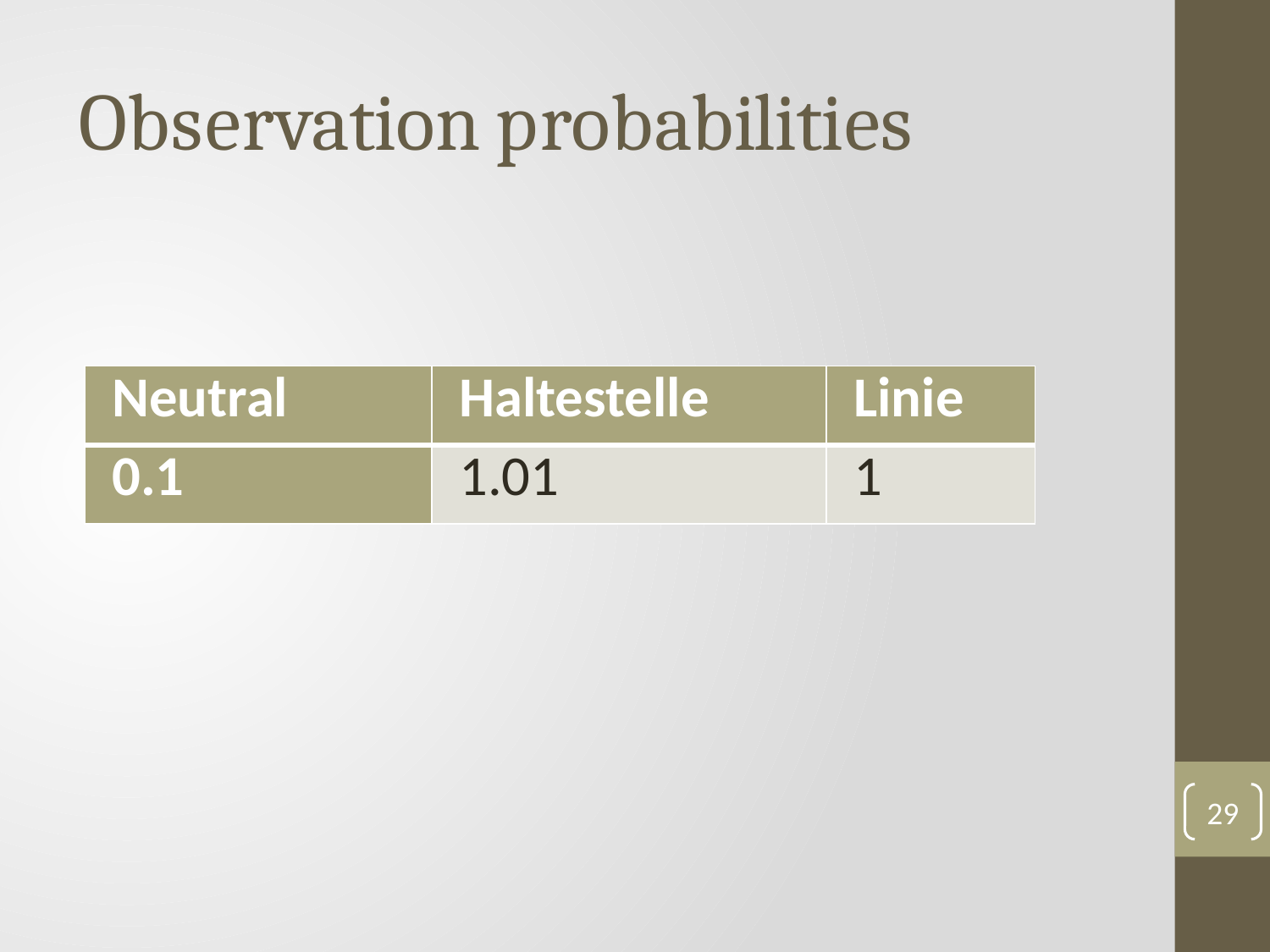

# Observation probabilities
| Neutral | Haltestelle | Linie |
| --- | --- | --- |
| 0.1 | 1.01 | 1 |
29